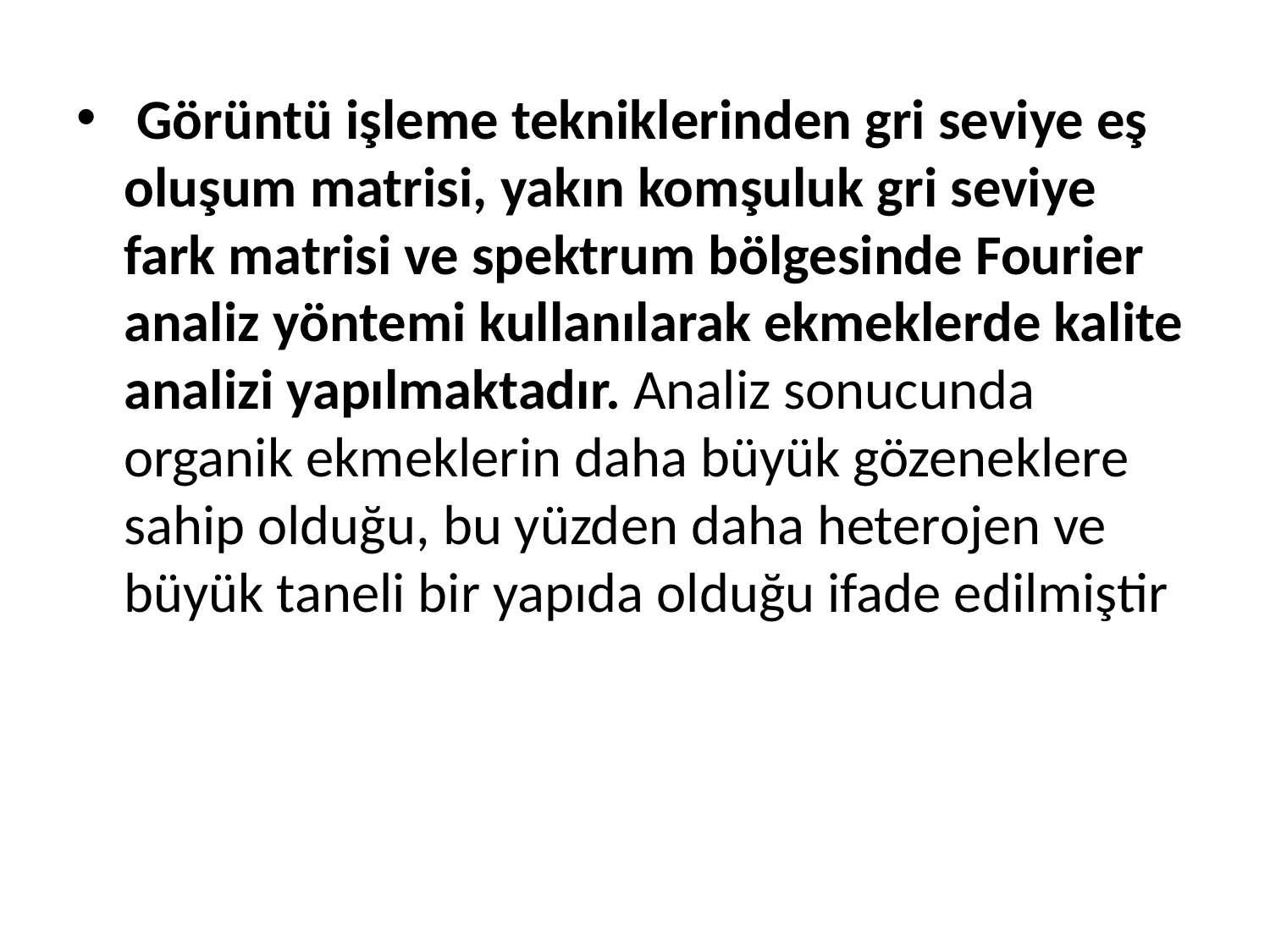

Görüntü işleme tekniklerinden gri seviye eş oluşum matrisi, yakın komşuluk gri seviye fark matrisi ve spektrum bölgesinde Fourier analiz yöntemi kullanılarak ekmeklerde kalite analizi yapılmaktadır. Analiz sonucunda organik ekmeklerin daha büyük gözeneklere sahip olduğu, bu yüzden daha heterojen ve büyük taneli bir yapıda olduğu ifade edilmiştir